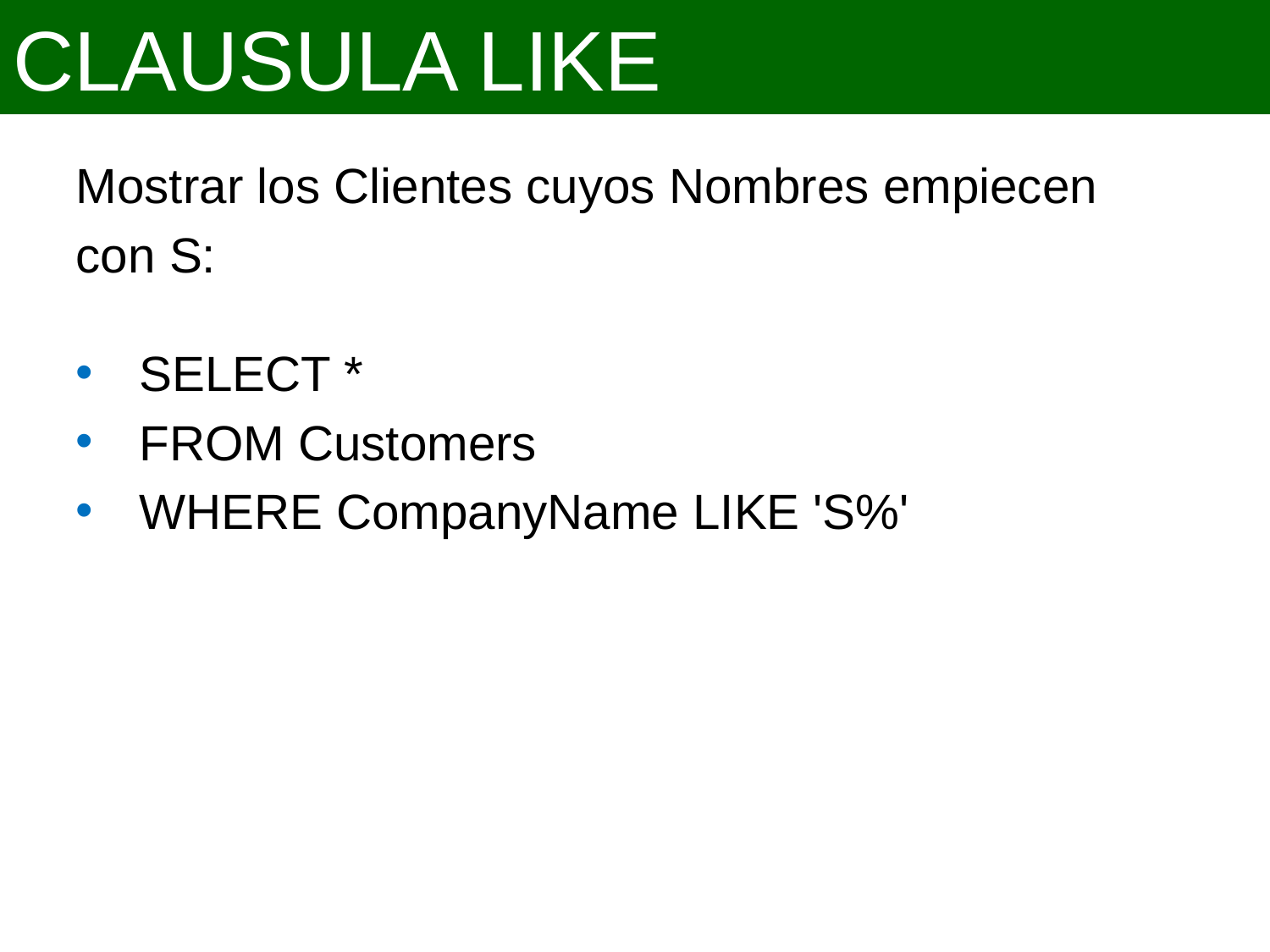

# CLAUSULA LIKE
Mostrar los Clientes cuyos Nombres empiecen
con S:

SELECT *
FROM Customers
WHERE CompanyName LIKE 'S%'